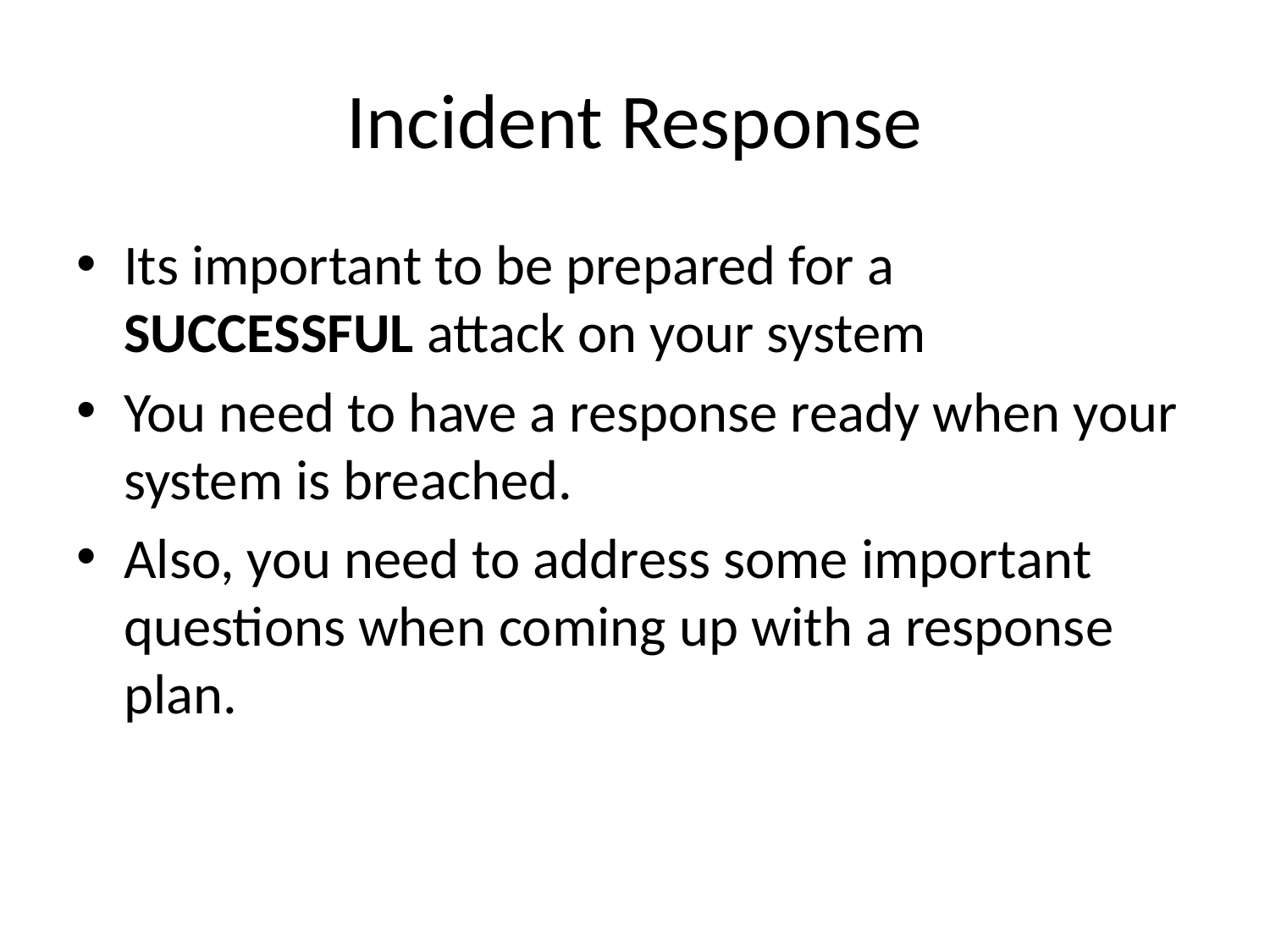

# Incident Response
Its important to be prepared for a SUCCESSFUL attack on your system
You need to have a response ready when your system is breached.
Also, you need to address some important questions when coming up with a response plan.